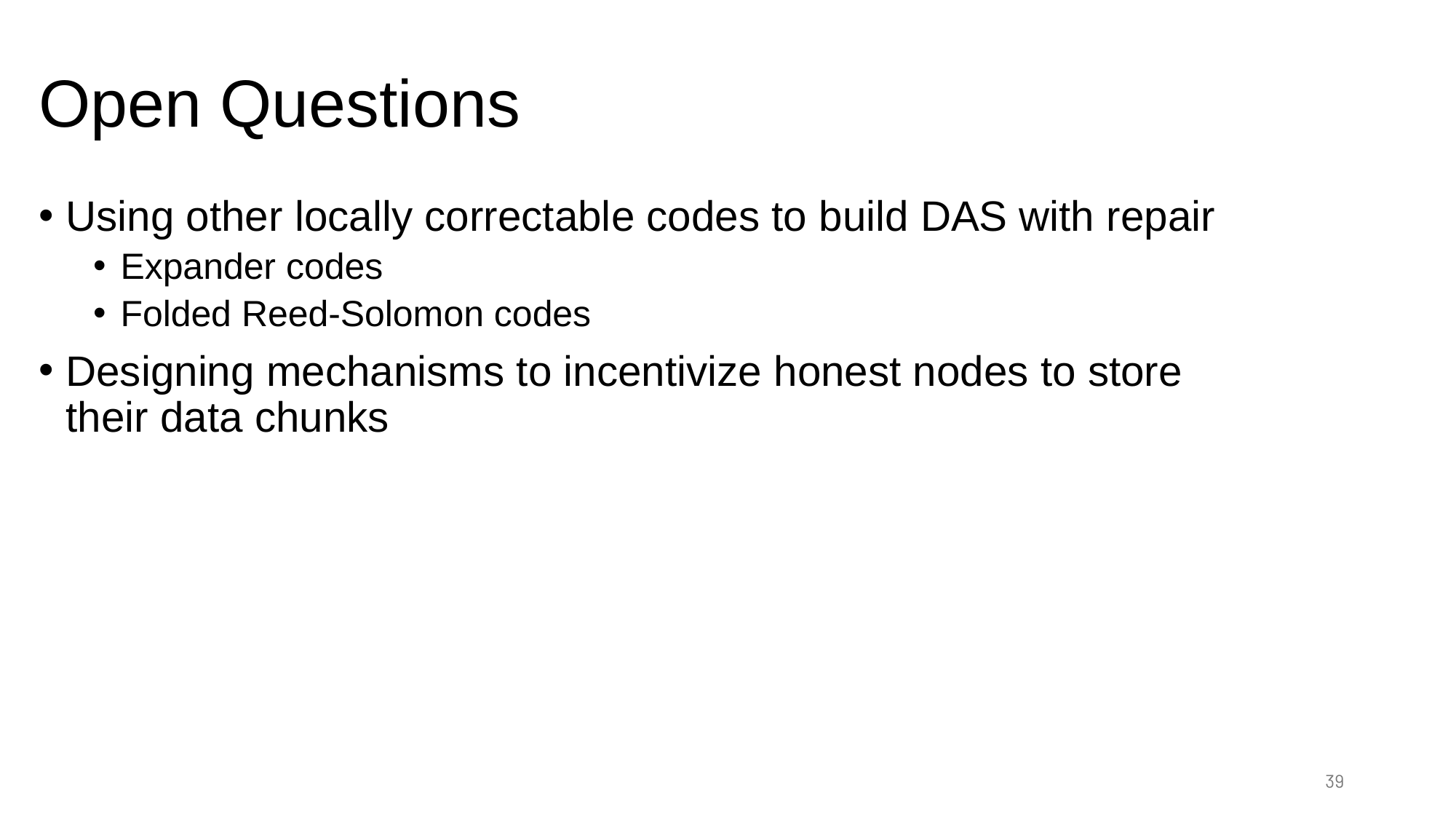

# Open Questions
Using other locally correctable codes to build DAS with repair
Expander codes
Folded Reed-Solomon codes
Designing mechanisms to incentivize honest nodes to store their data chunks

39